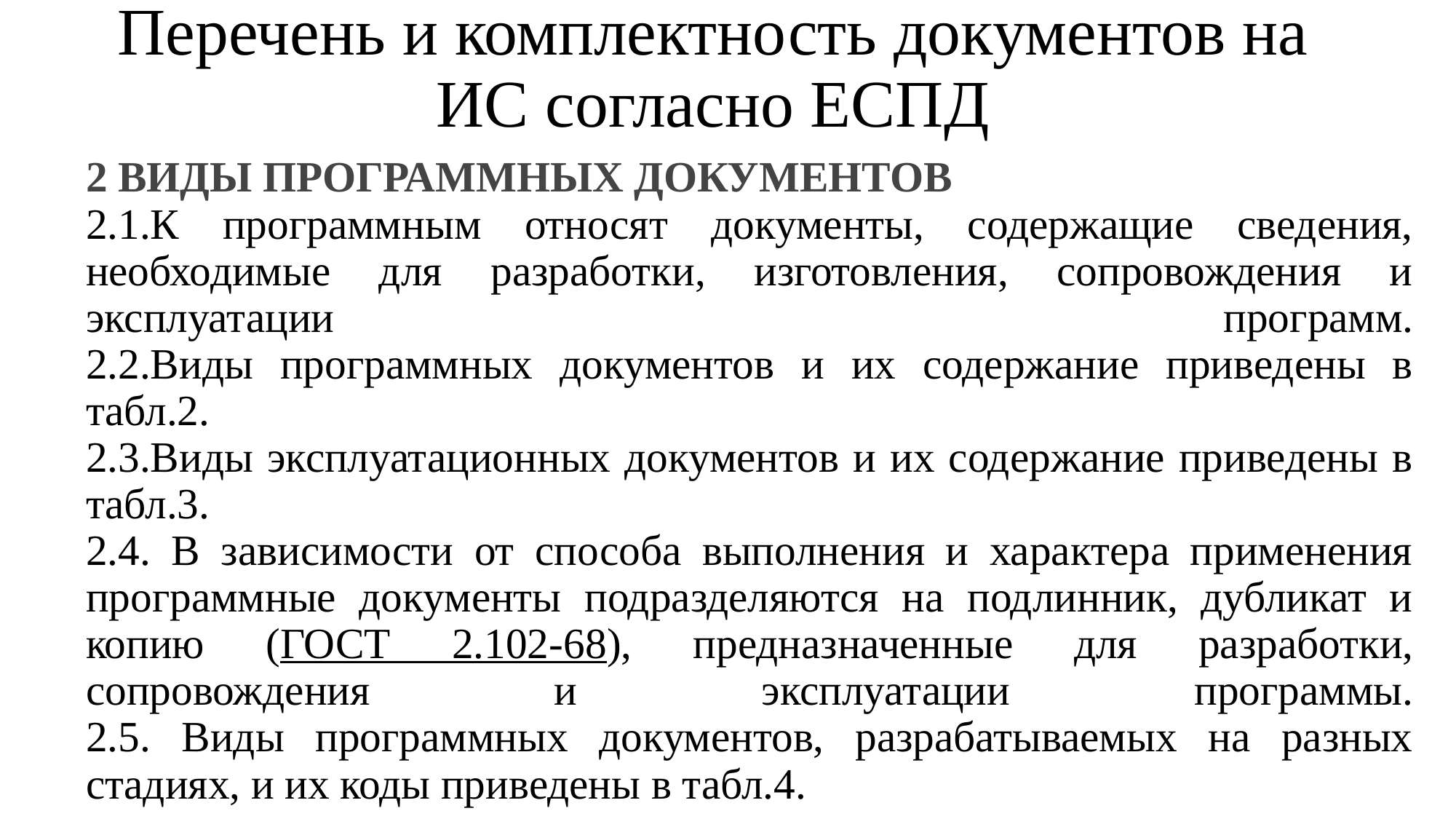

# Перечень и комплектность документов на ИС согласно ЕСПД
2 ВИДЫ ПРОГРАММНЫХ ДОКУМЕНТОВ
2.1.К программным относят документы, содержащие сведения, необходимые для разработки, изготовления, сопровождения и эксплуатации программ.
2.2.Виды программных документов и их содержание приведены в табл.2.
2.3.Виды эксплуатационных документов и их содержание приведены в табл.3.
2.4. В зависимости от способа выполнения и характера применения программные документы подразделяются на подлинник, дубликат и копию (ГОСТ 2.102-68), предназначенные для разработки, сопровождения и эксплуатации программы.
2.5. Виды программных документов, разрабатываемых на разных стадиях, и их коды приведены в табл.4.